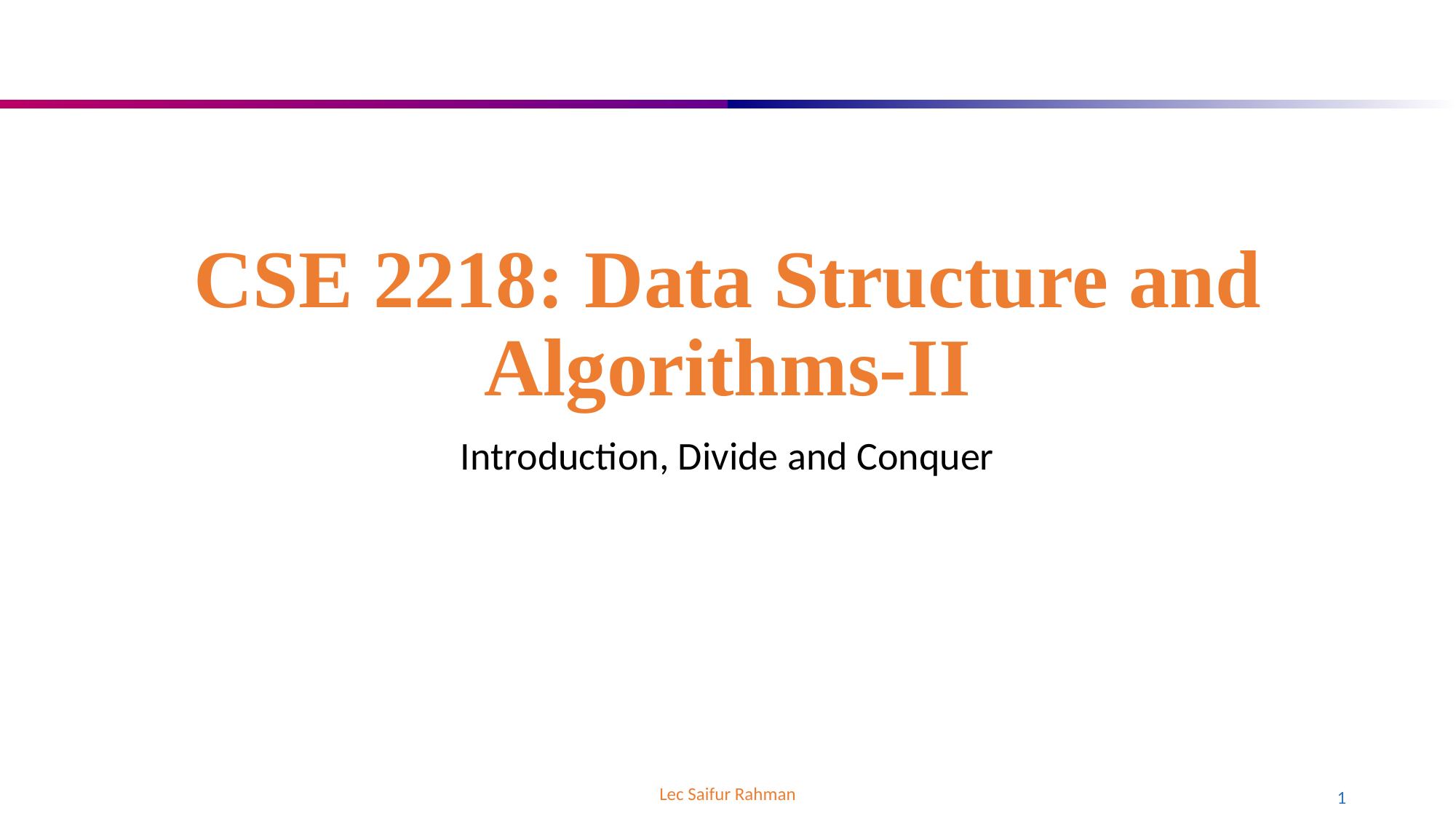

# CSE 2218: Data Structure and Algorithms-II
Introduction, Divide and Conquer
Lec Saifur Rahman
1